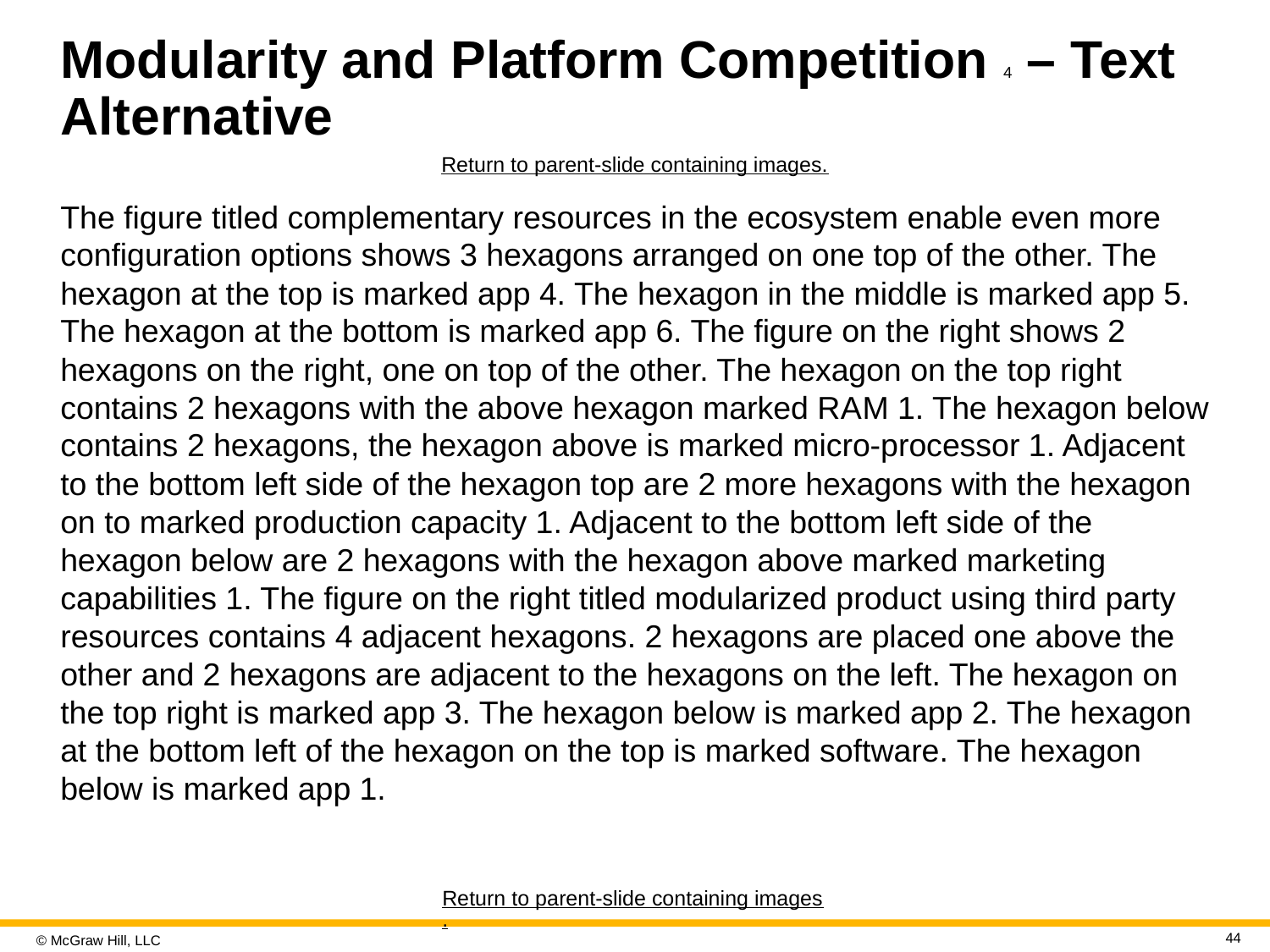

# Modularity and Platform Competition 4 – Text Alternative
Return to parent-slide containing images.
The figure titled complementary resources in the ecosystem enable even more configuration options shows 3 hexagons arranged on one top of the other. The hexagon at the top is marked app 4. The hexagon in the middle is marked app 5. The hexagon at the bottom is marked app 6. The figure on the right shows 2 hexagons on the right, one on top of the other. The hexagon on the top right contains 2 hexagons with the above hexagon marked R A M 1. The hexagon below contains 2 hexagons, the hexagon above is marked micro-processor 1. Adjacent to the bottom left side of the hexagon top are 2 more hexagons with the hexagon on to marked production capacity 1. Adjacent to the bottom left side of the hexagon below are 2 hexagons with the hexagon above marked marketing capabilities 1. The figure on the right titled modularized product using third party resources contains 4 adjacent hexagons. 2 hexagons are placed one above the other and 2 hexagons are adjacent to the hexagons on the left. The hexagon on the top right is marked app 3. The hexagon below is marked app 2. The hexagon at the bottom left of the hexagon on the top is marked software. The hexagon below is marked app 1.
Return to parent-slide containing images.
44